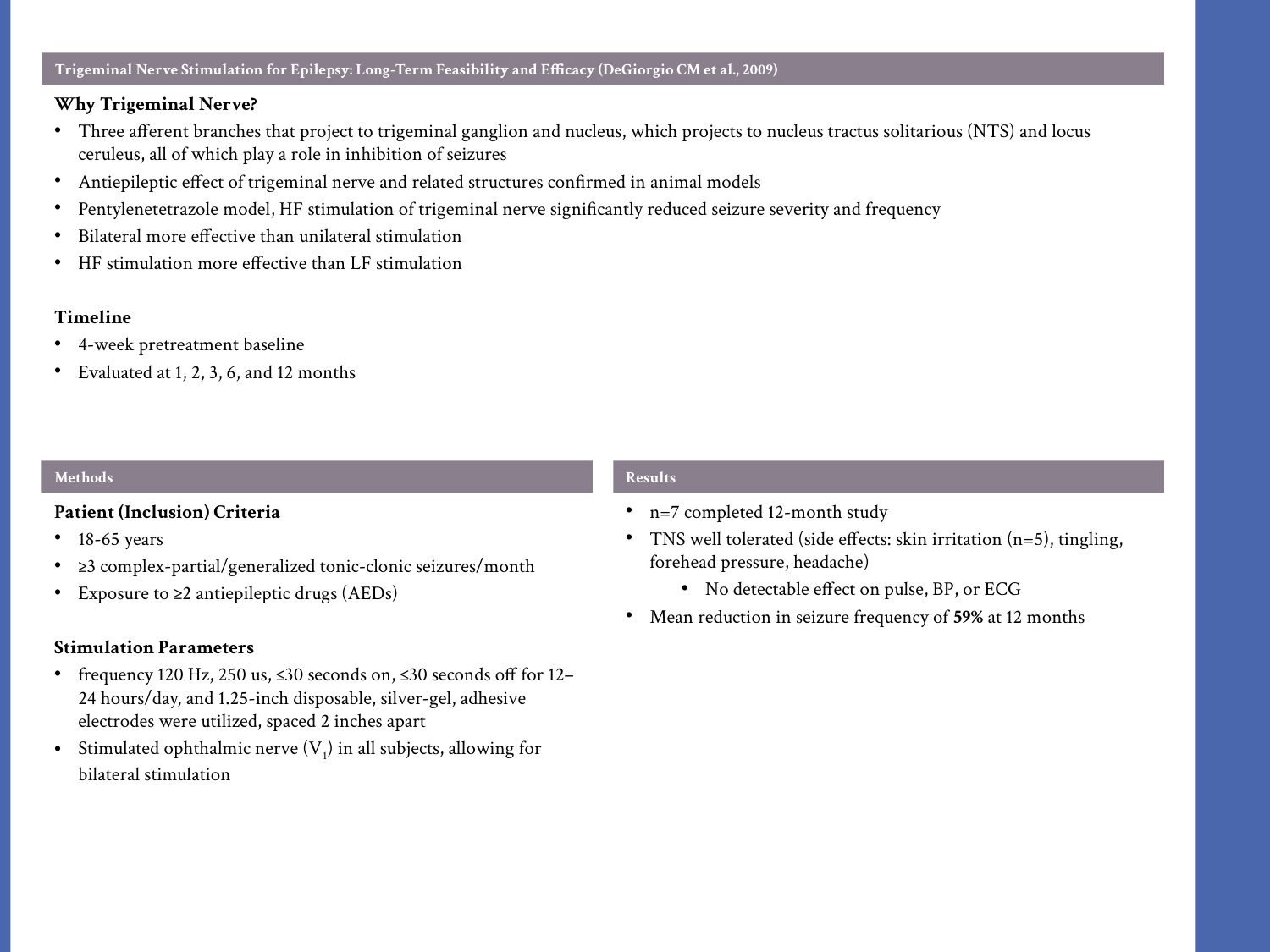

Trigeminal Nerve Stimulation for Epilepsy: Long-Term Feasibility and Efficacy (DeGiorgio CM et al., 2009)
#
Why Trigeminal Nerve?
Three afferent branches that project to trigeminal ganglion and nucleus, which projects to nucleus tractus solitarious (NTS) and locus ceruleus, all of which play a role in inhibition of seizures
Antiepileptic effect of trigeminal nerve and related structures confirmed in animal models
Pentylenetetrazole model, HF stimulation of trigeminal nerve significantly reduced seizure severity and frequency
Bilateral more effective than unilateral stimulation
HF stimulation more effective than LF stimulation

Timeline
4-week pretreatment baseline
Evaluated at 1, 2, 3, 6, and 12 months
Methods
Results
Patient (Inclusion) Criteria
18-65 years
≥3 complex-partial/generalized tonic-clonic seizures/month
Exposure to ≥2 antiepileptic drugs (AEDs)

Stimulation Parameters
frequency 120 Hz, 250 us, ≤30 seconds on, ≤30 seconds off for 12–24 hours/day, and 1.25-inch disposable, silver-gel, adhesive electrodes were utilized, spaced 2 inches apart
Stimulated ophthalmic nerve (V1) in all subjects, allowing for bilateral stimulation
n=7 completed 12-month study
TNS well tolerated (side effects: skin irritation (n=5), tingling, forehead pressure, headache)
No detectable effect on pulse, BP, or ECG
Mean reduction in seizure frequency of 59% at 12 months